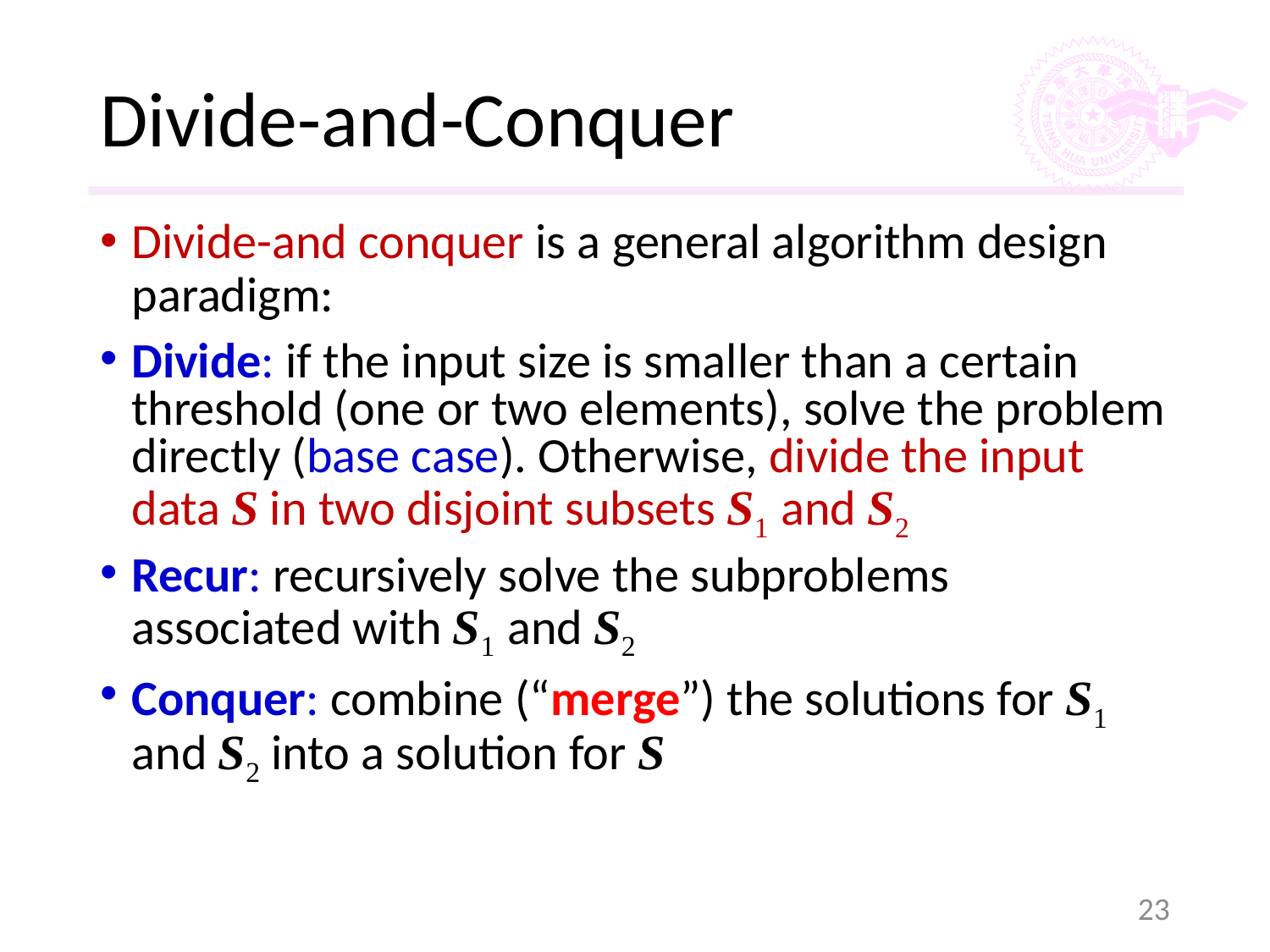

# Divide-and-Conquer
Divide-and conquer is a general algorithm design paradigm:
Divide: if the input size is smaller than a certain threshold (one or two elements), solve the problem directly (base case). Otherwise, divide the input data S in two disjoint subsets S1 and S2
Recur: recursively solve the subproblems associated with S1 and S2
Conquer: combine (“merge”) the solutions for S1 and S2 into a solution for S

23